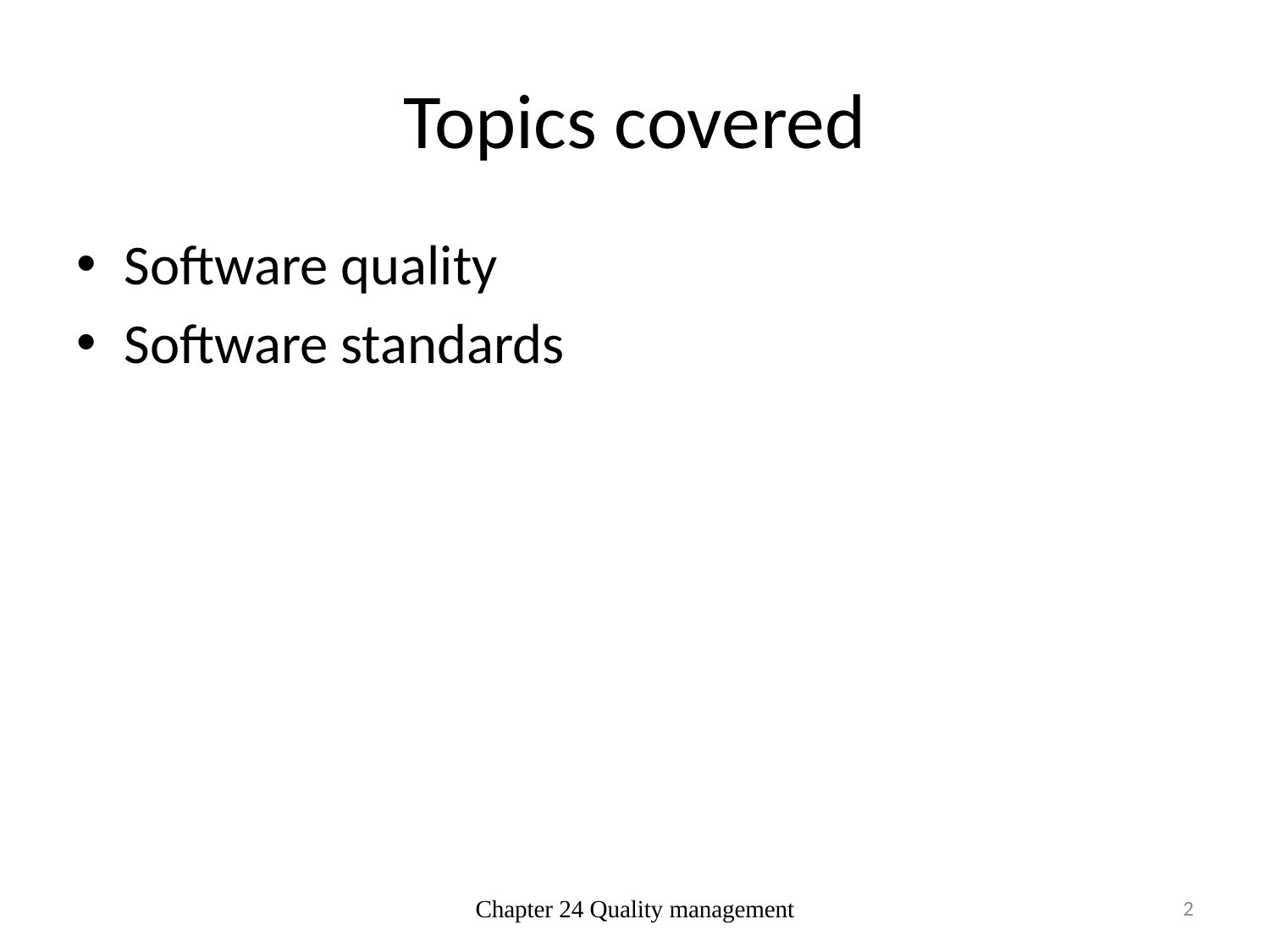

# Topics covered
Software quality
Software standards

Chapter 24 Quality management
2